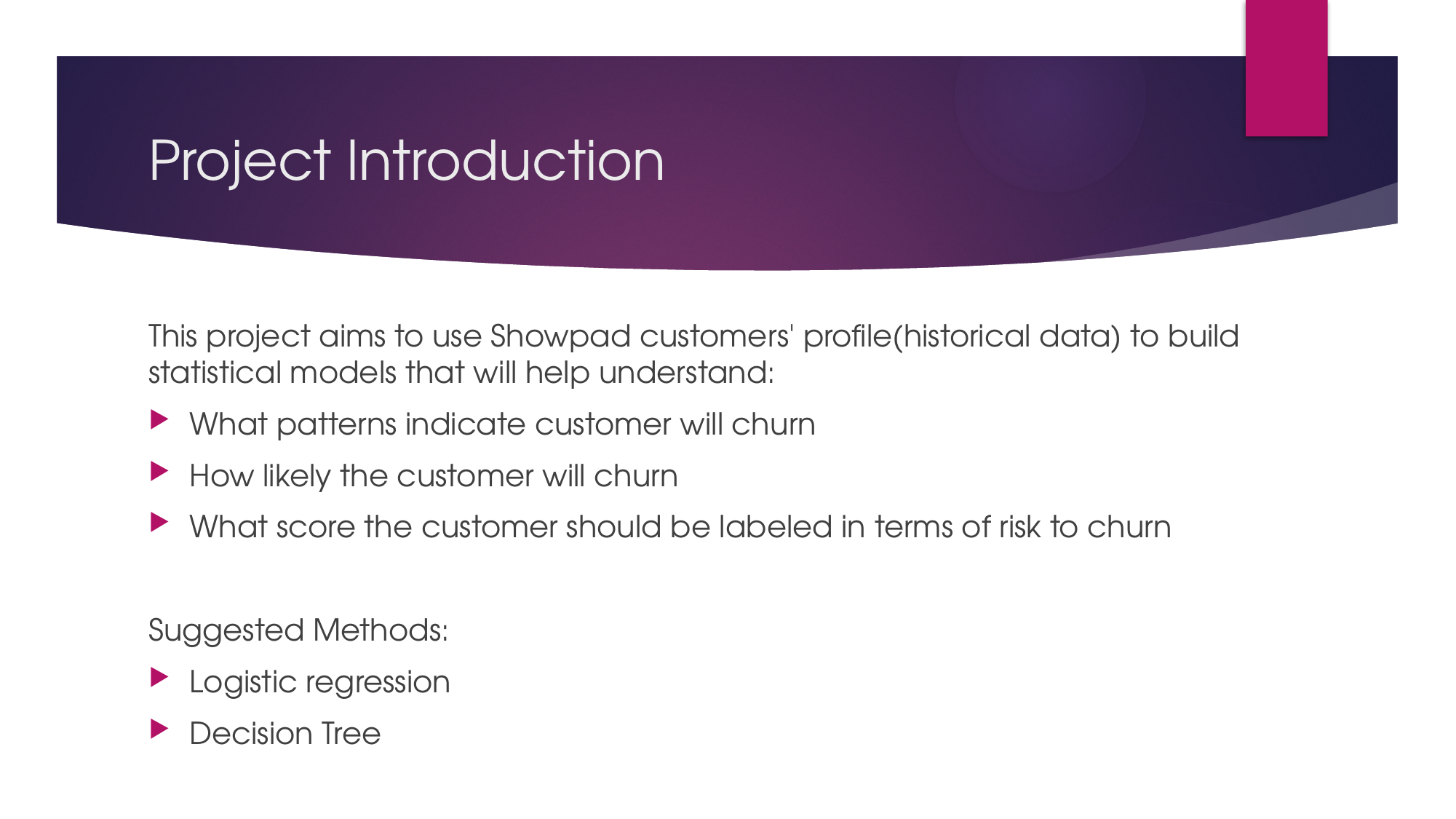

# Project Introduction
This project aims to use Showpad customers' profile(historical data) to build statistical models that will help understand:
What patterns indicate customer will churn
How likely the customer will churn
What score the customer should be labeled in terms of risk to churn

Suggested Methods:
Logistic regression
Decision Tree